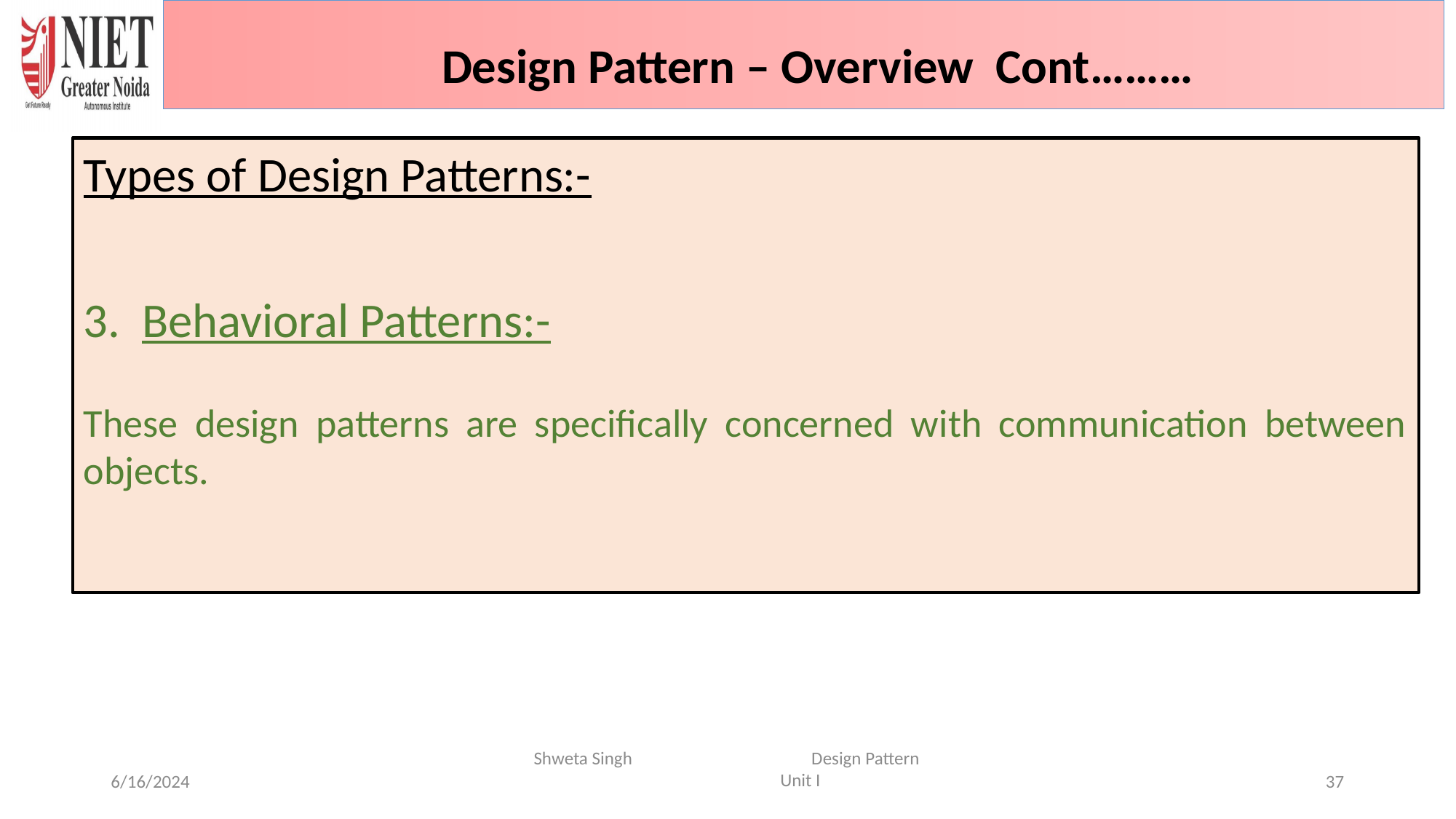

Design Pattern – Overview  Cont………
Types of Design Patterns:-

3.  Behavioral Patterns:-

These design patterns are specifically concerned with communication between objects.

Shweta Singh                                           Design Pattern                                    Unit I
6/16/2024
37